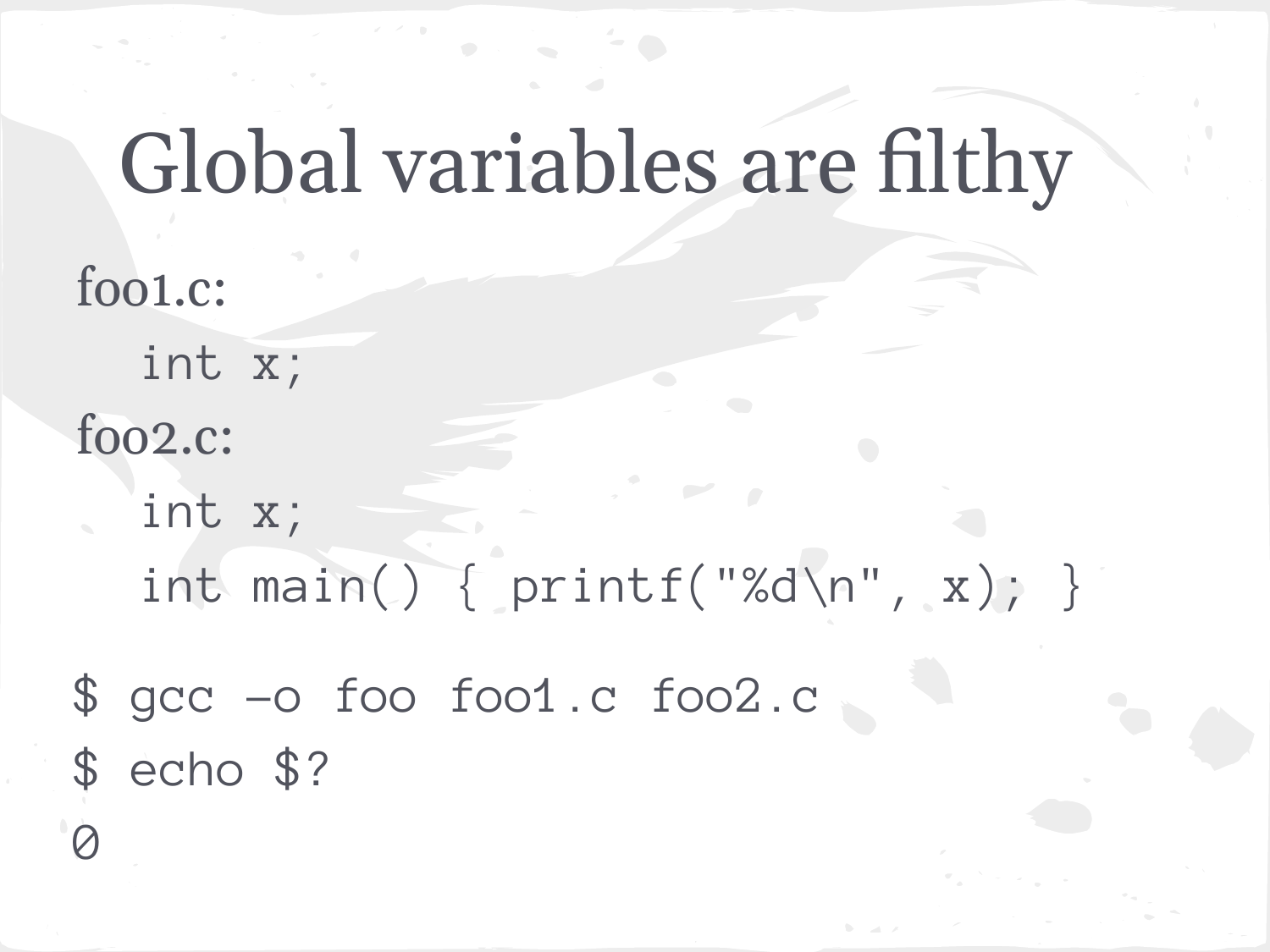

# Global variables are filthy
foo1.c:
int x;
foo2.c:
int x;
int main() { printf("%d\n", x); }
$ gcc -o foo foo1.c foo2.c
$ echo $?
0